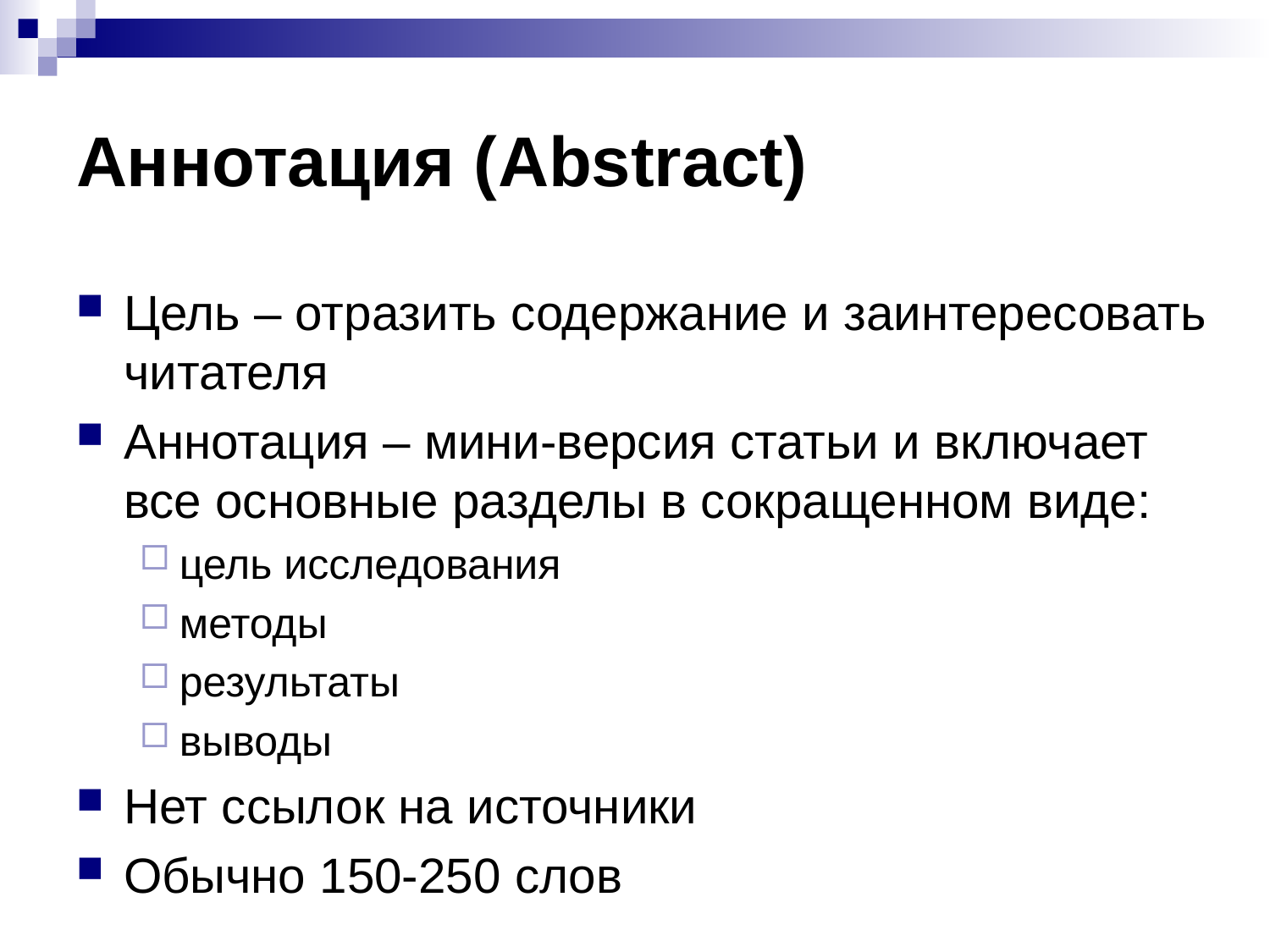

# Аннотация (Abstract)
Цель – отразить содержание и заинтересовать читателя
Аннотация – мини-версия статьи и включает все основные разделы в сокращенном виде:
цель исследования
методы
результаты
выводы
Нет ссылок на источники
Обычно 150-250 слов